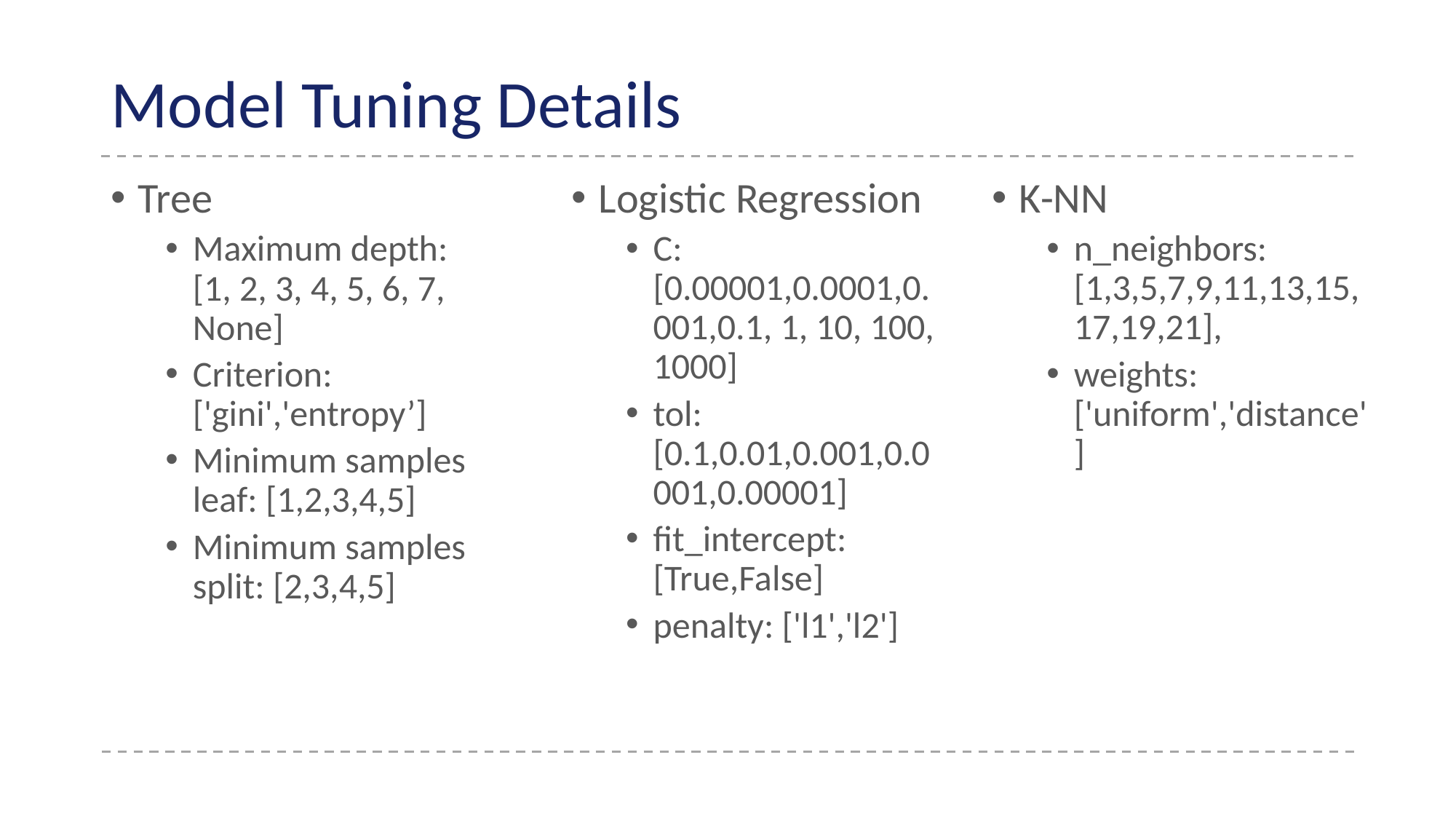

# Model Tuning Details
Tree
Maximum depth: [1, 2, 3, 4, 5, 6, 7, None]
Criterion: ['gini','entropy’]
Minimum samples leaf: [1,2,3,4,5]
Minimum samples split: [2,3,4,5]

Logistic Regression
C: [0.00001,0.0001,0.001,0.1, 1, 10, 100, 1000]
tol: [0.1,0.01,0.001,0.0001,0.00001]
fit_intercept: [True,False]
penalty: ['l1','l2']
K-NN
n_neighbors: [1,3,5,7,9,11,13,15,17,19,21],
weights: ['uniform','distance']